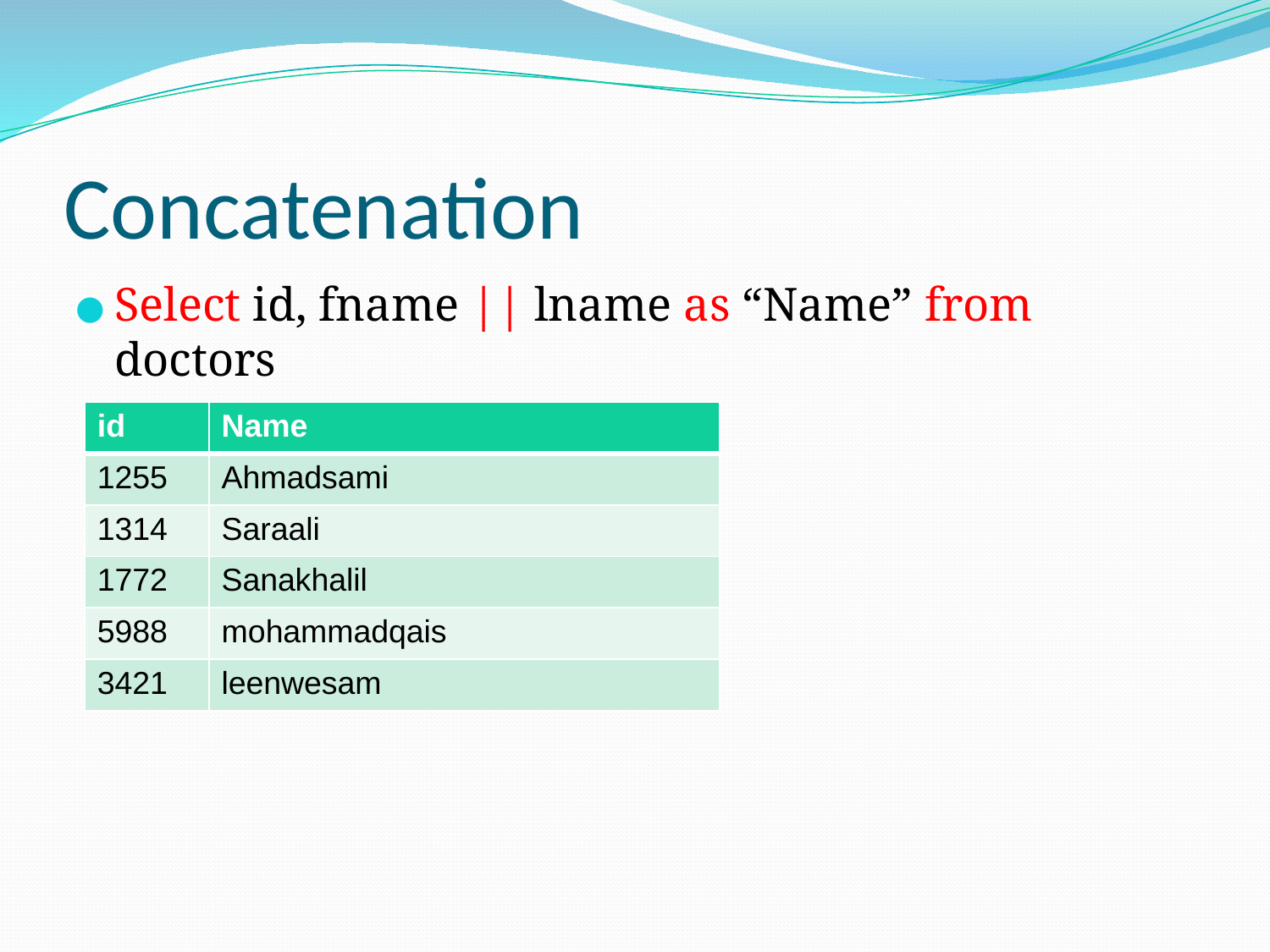

# Concatenation
Select id, fname || lname as “Name” from doctors
| id | Name |
| --- | --- |
| 1255 | Ahmadsami |
| 1314 | Saraali |
| 1772 | Sanakhalil |
| 5988 | mohammadqais |
| 3421 | leenwesam |